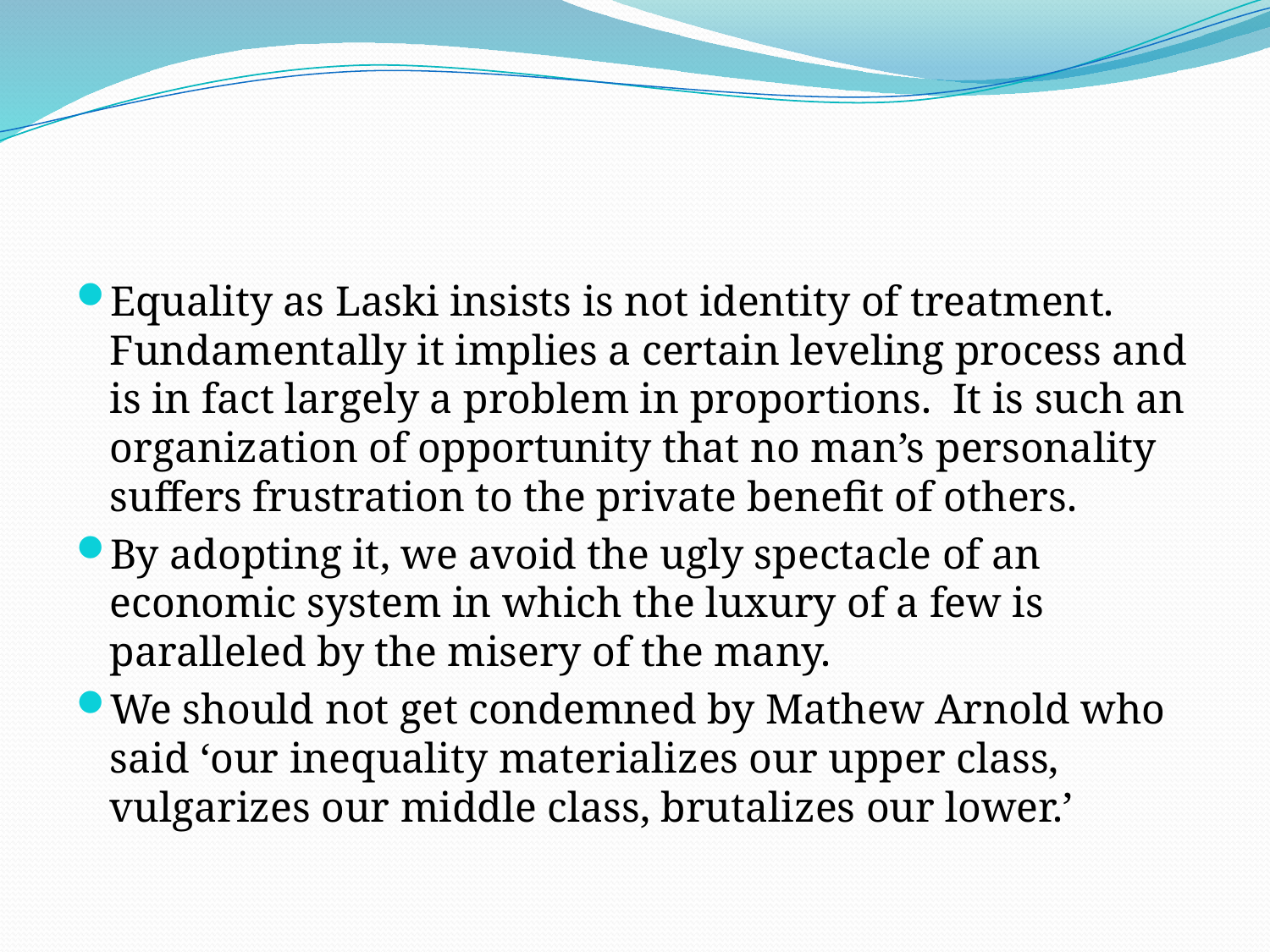

#
Equality as Laski insists is not identity of treatment. Fundamentally it implies a certain leveling process and is in fact largely a problem in proportions.  It is such an organization of opportunity that no man’s personality suffers frustration to the private benefit of others.
By adopting it, we avoid the ugly spectacle of an economic system in which the luxury of a few is paralleled by the misery of the many.
We should not get condemned by Mathew Arnold who said ‘our inequality materializes our upper class, vulgarizes our middle class, brutalizes our lower.’